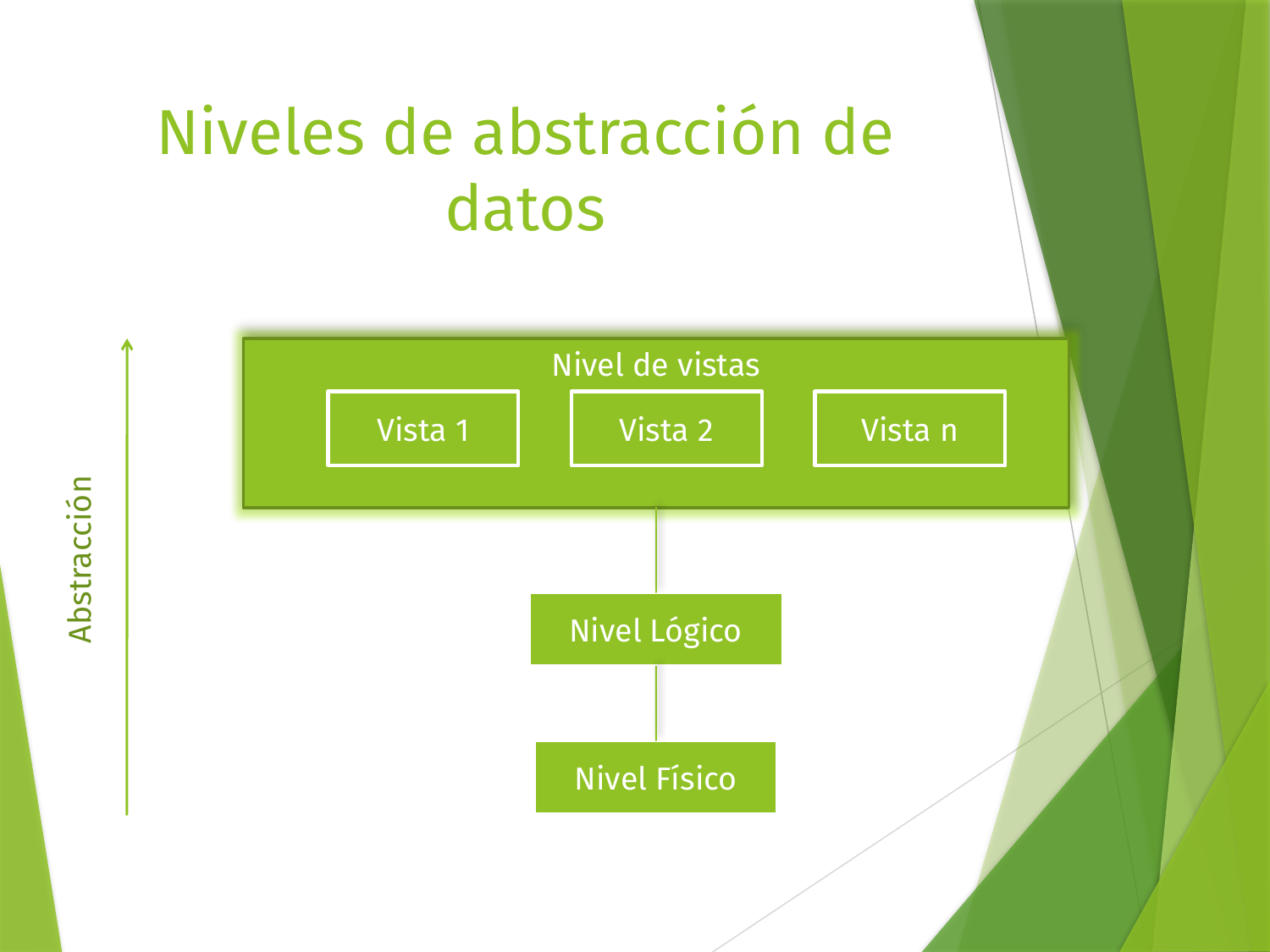

# Niveles de abstracción de datos
Nivel de vistas

Vista 1
Vista 2
Vista n
Abstracción
Nivel Lógico
Nivel Físico